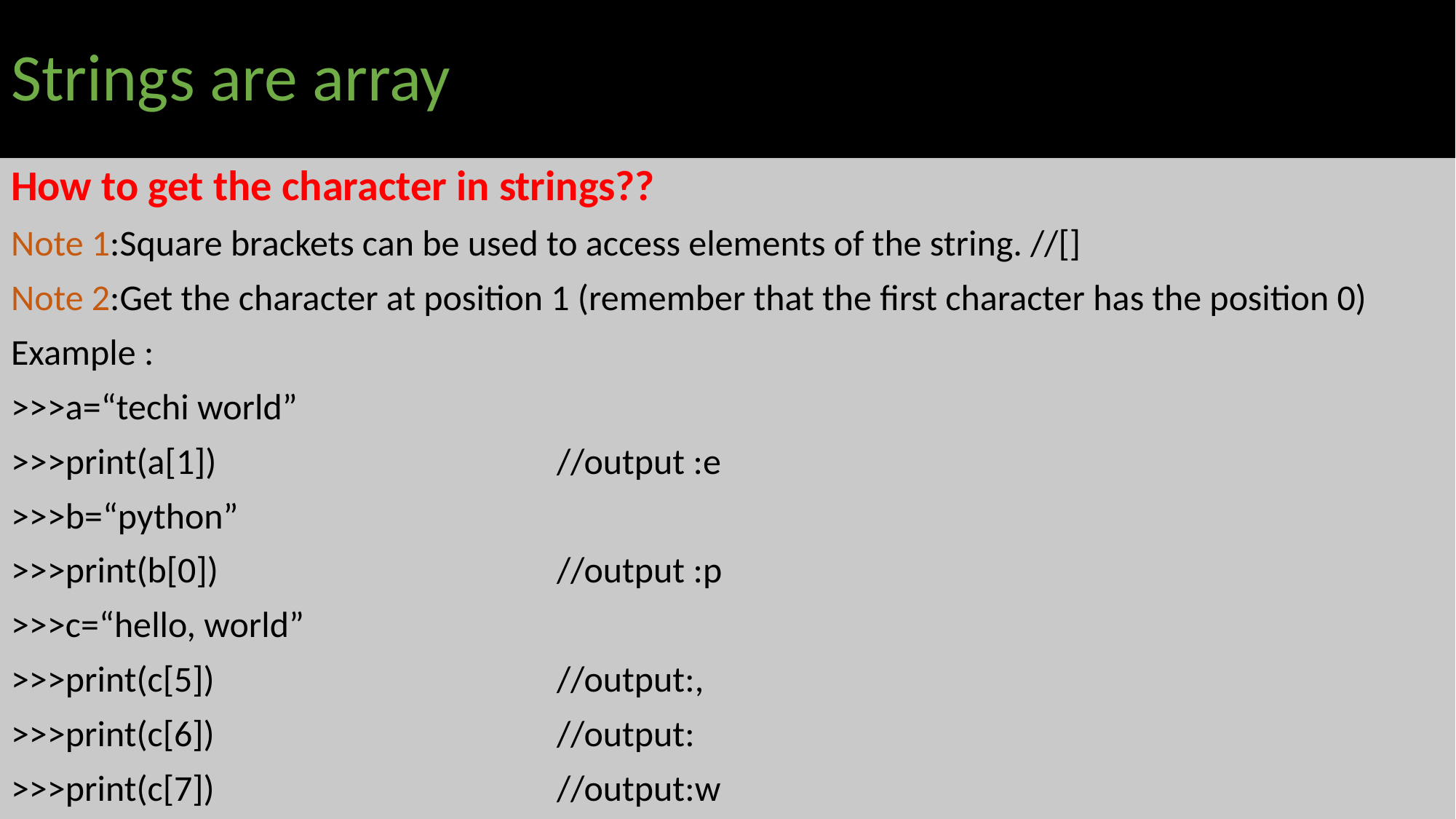

# Strings are array
How to get the character in strings??
Note 1:Square brackets can be used to access elements of the string. //[]
Note 2:Get the character at position 1 (remember that the first character has the position 0)
Example :
>>>a=“techi world”
>>>print(a[1])				//output :e
>>>b=“python”
>>>print(b[0])				//output :p
>>>c=“hello, world”
>>>print(c[5])				//output:,
>>>print(c[6])				//output:
>>>print(c[7])				//output:w